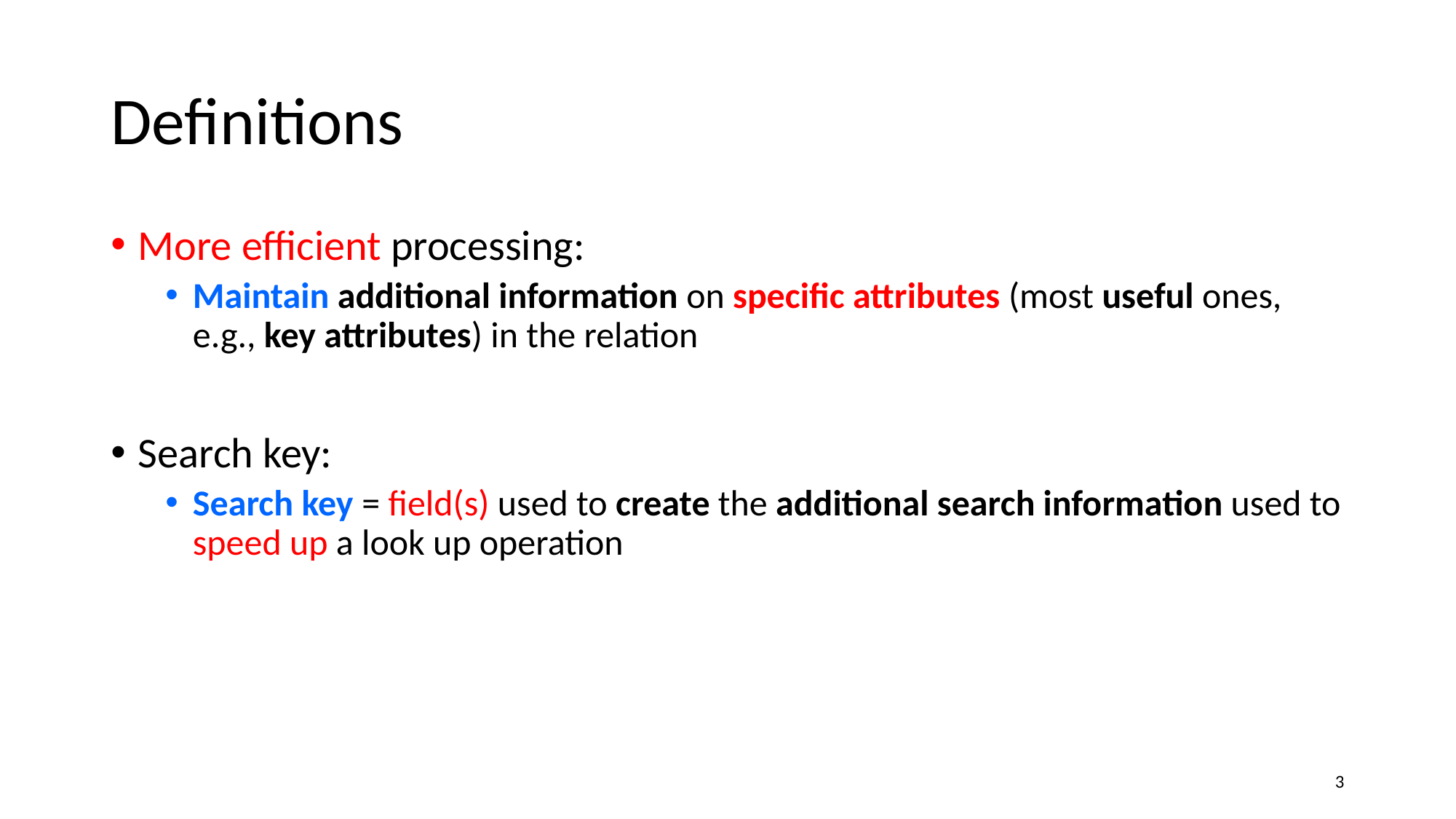

# Definitions
More efficient processing:
Maintain additional information on specific attributes (most useful ones, e.g., key attributes) in the relation

Search key:
Search key = field(s) used to create the additional search information used to speed up a look up operation

3